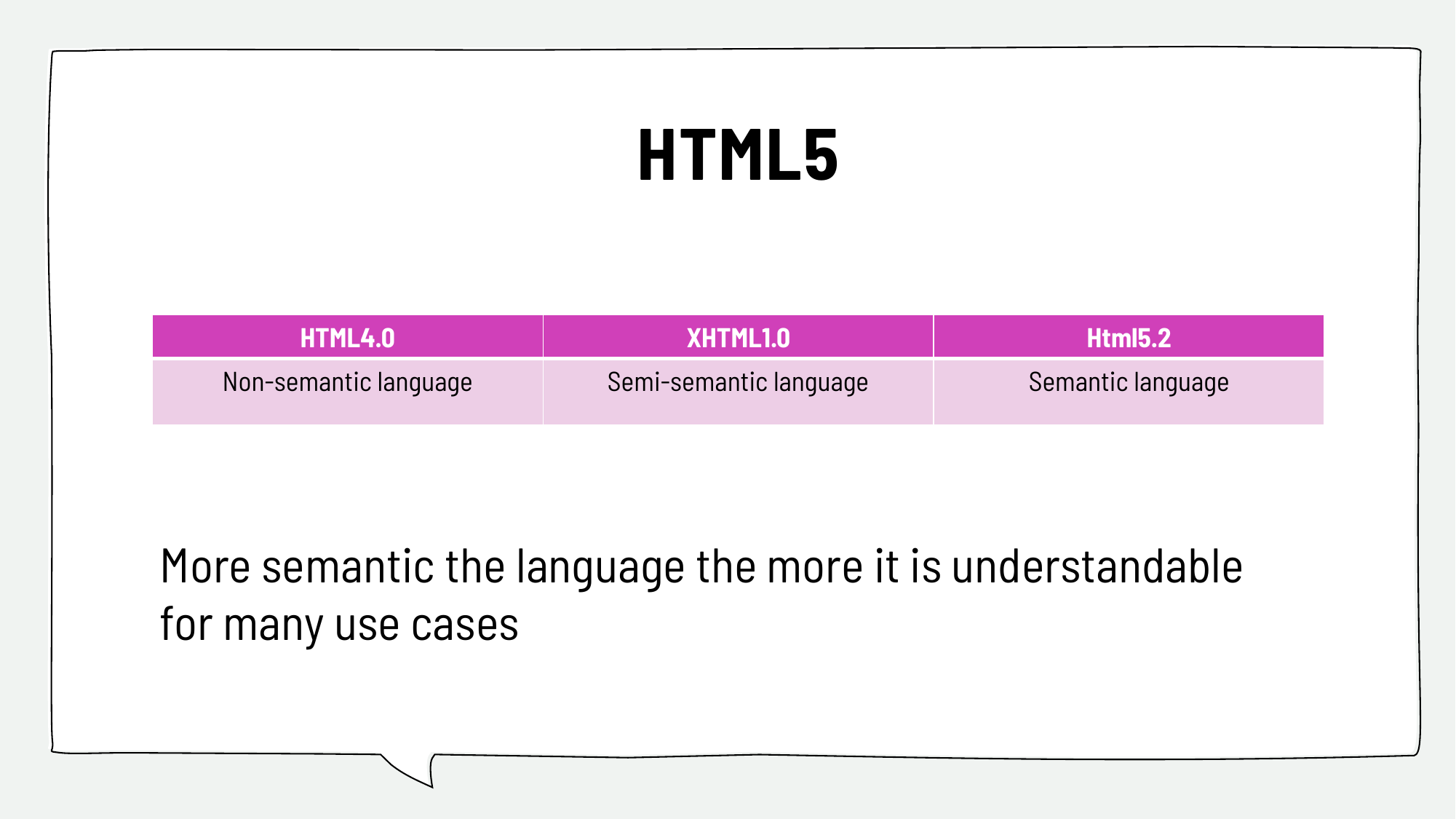

# HTML5
| HTML4.0 | XHTML1.0 | Html5.2 |
| --- | --- | --- |
| Non-semantic language | Semi-semantic language | Semantic language |
More semantic the language the more it is understandable for many use cases